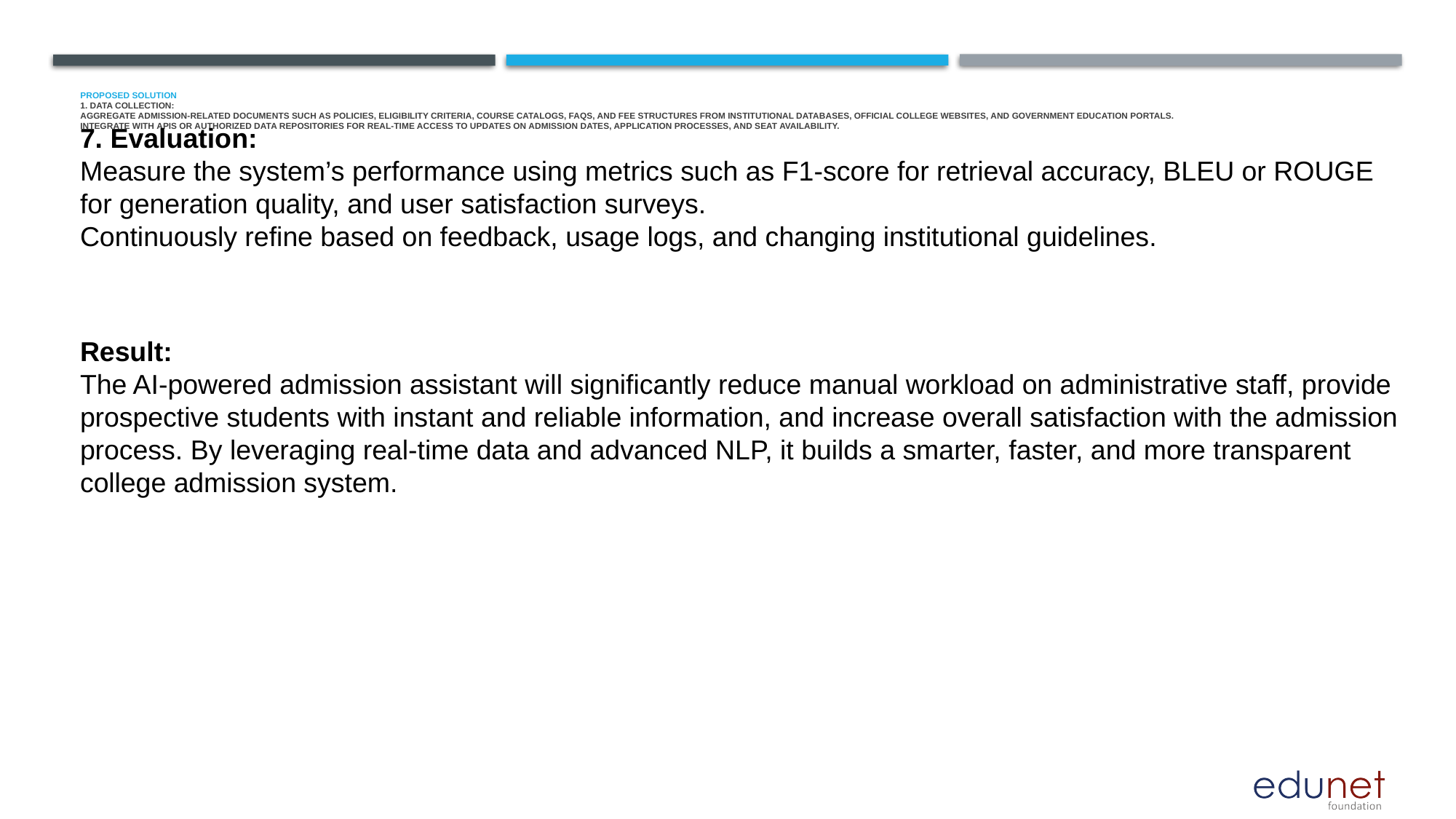

# Proposed Solution 1. Data Collection: Aggregate admission-related documents such as policies, eligibility criteria, course catalogs, FAQs, and fee structures from institutional databases, official college websites, and government education portals. Integrate with APIs or authorized data repositories for real-time access to updates on admission dates, application processes, and seat availability.
7. Evaluation:
Measure the system’s performance using metrics such as F1-score for retrieval accuracy, BLEU or ROUGE for generation quality, and user satisfaction surveys.
Continuously refine based on feedback, usage logs, and changing institutional guidelines.
Result:
The AI-powered admission assistant will significantly reduce manual workload on administrative staff, provide prospective students with instant and reliable information, and increase overall satisfaction with the admission process. By leveraging real-time data and advanced NLP, it builds a smarter, faster, and more transparent college admission system.